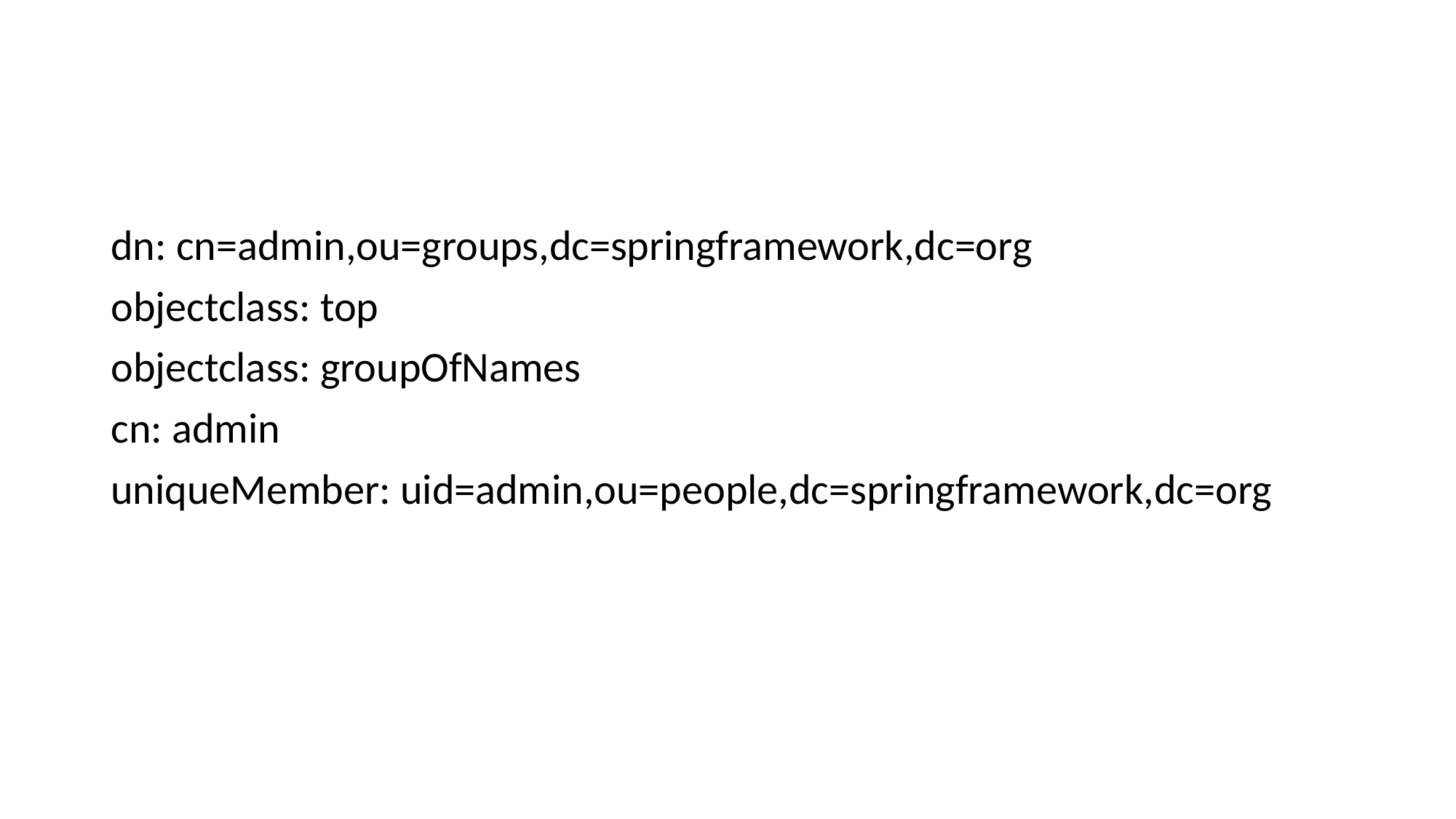

#
dn: cn=admin,ou=groups,dc=springframework,dc=org
objectclass: top
objectclass: groupOfNames
cn: admin
uniqueMember: uid=admin,ou=people,dc=springframework,dc=org